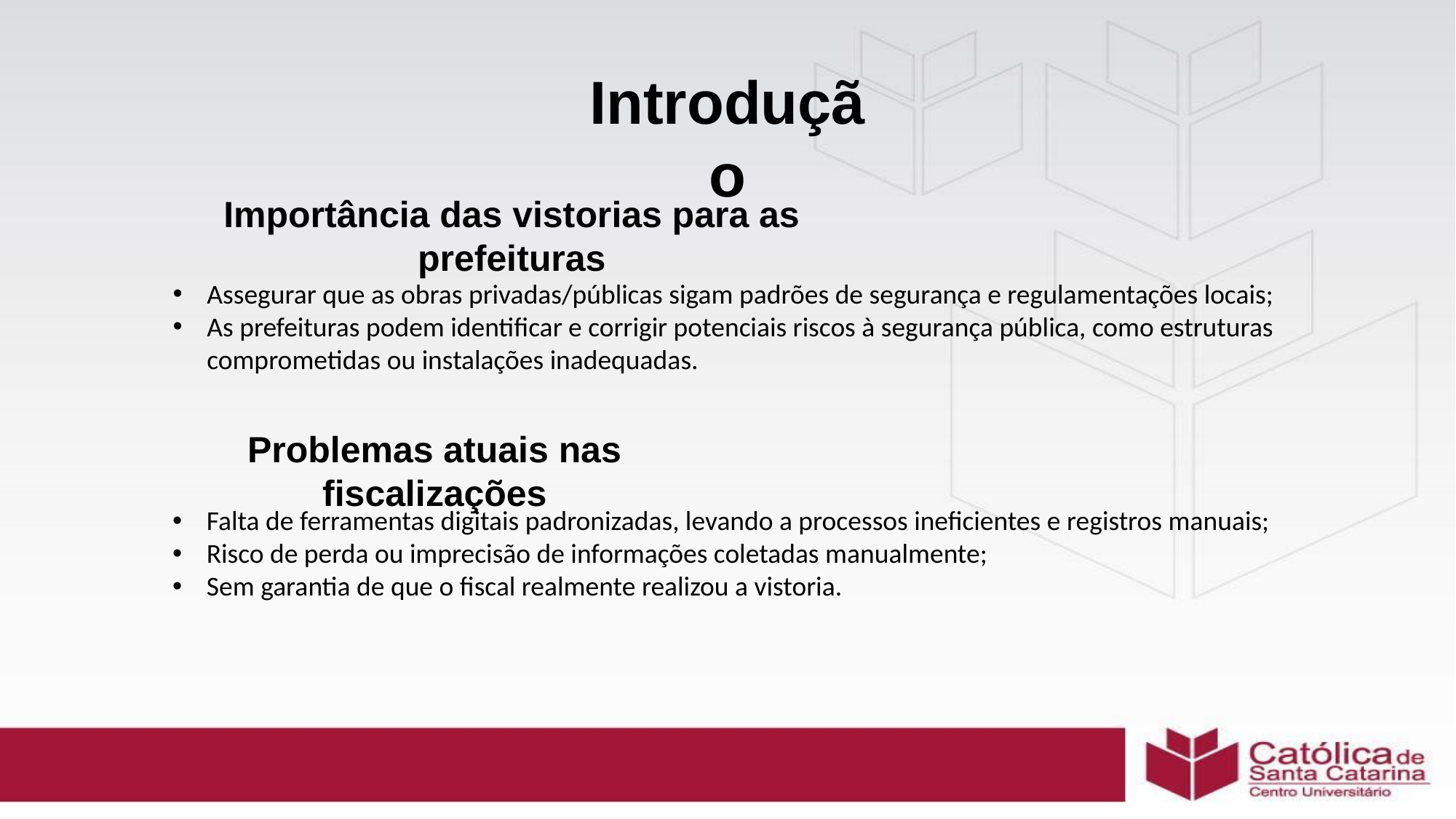

# Introdução
Importância das vistorias para as prefeituras
Assegurar que as obras privadas/públicas sigam padrões de segurança e regulamentações locais;
As prefeituras podem identificar e corrigir potenciais riscos à segurança pública, como estruturas comprometidas ou instalações inadequadas.
Problemas atuais nas fiscalizações
Falta de ferramentas digitais padronizadas, levando a processos ineficientes e registros manuais;
Risco de perda ou imprecisão de informações coletadas manualmente;
Sem garantia de que o fiscal realmente realizou a vistoria.